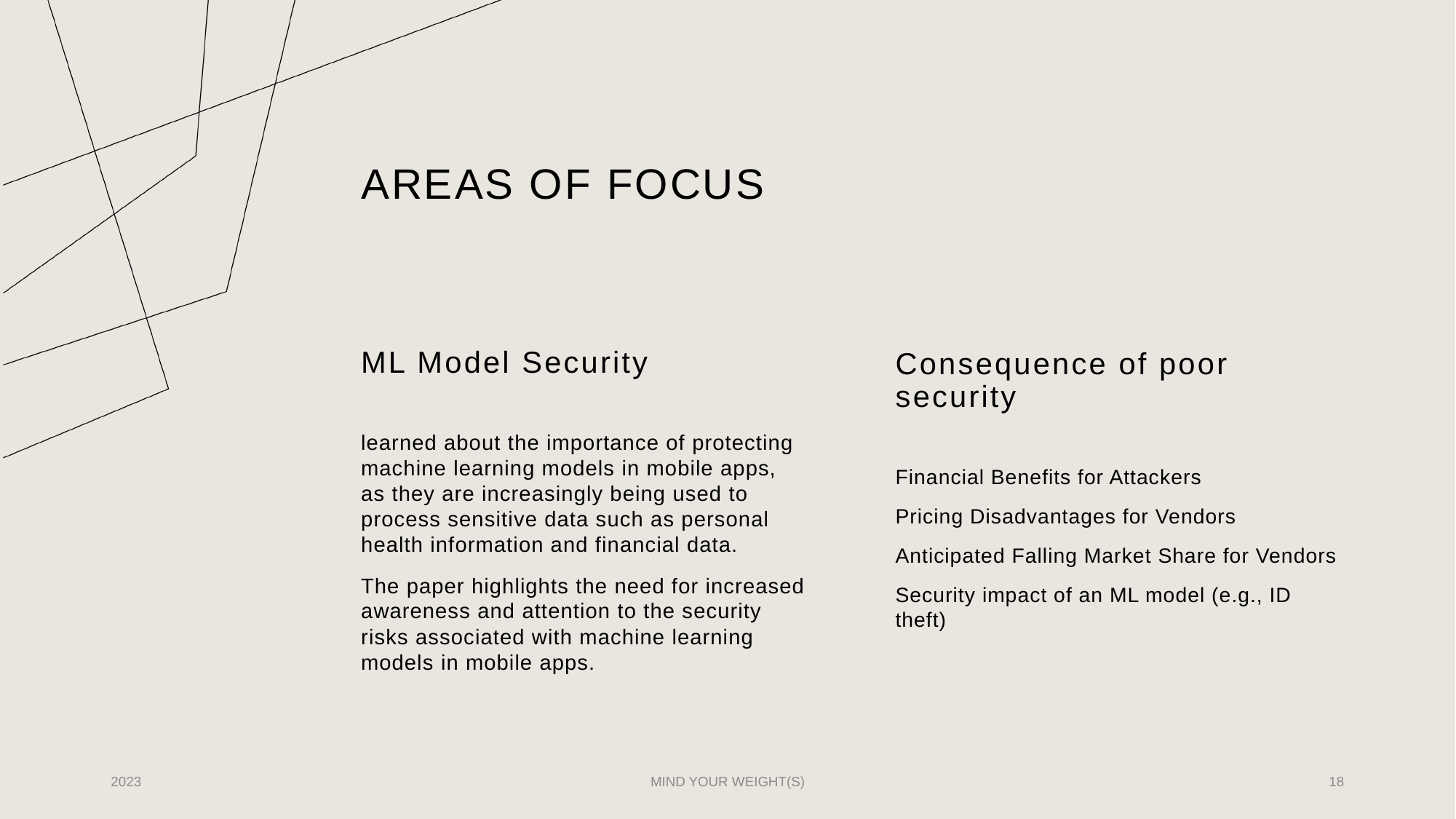

# AREAS OF FOCUS
ML Model Security
Consequence of poor security
learned about the importance of protecting machine learning models in mobile apps, as they are increasingly being used to process sensitive data such as personal health information and financial data.
The paper highlights the need for increased awareness and attention to the security risks associated with machine learning models in mobile apps.
Financial Benefits for Attackers
Pricing Disadvantages for Vendors
Anticipated Falling Market Share for Vendors
Security impact of an ML model (e.g., ID theft)
​
2023
MIND YOUR WEIGHT(S)
18